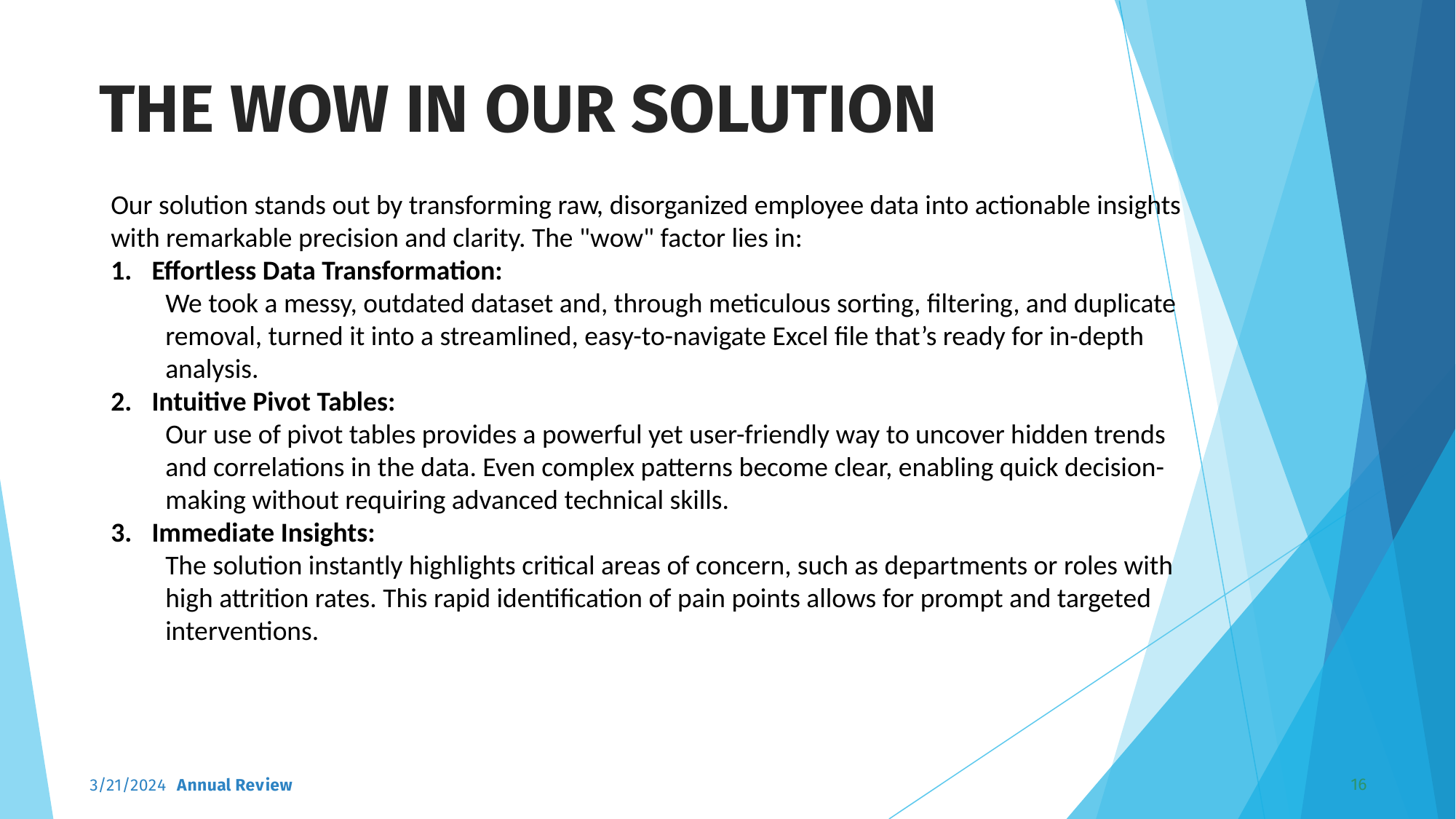

# THE WOW IN OUR SOLUTION
Our solution stands out by transforming raw, disorganized employee data into actionable insights with remarkable precision and clarity. The "wow" factor lies in:
Effortless Data Transformation:
We took a messy, outdated dataset and, through meticulous sorting, filtering, and duplicate removal, turned it into a streamlined, easy-to-navigate Excel file that’s ready for in-depth analysis.
Intuitive Pivot Tables:
Our use of pivot tables provides a powerful yet user-friendly way to uncover hidden trends and correlations in the data. Even complex patterns become clear, enabling quick decision-making without requiring advanced technical skills.
Immediate Insights:
The solution instantly highlights critical areas of concern, such as departments or roles with high attrition rates. This rapid identification of pain points allows for prompt and targeted interventions.

16
3/21/2024  Annual Review